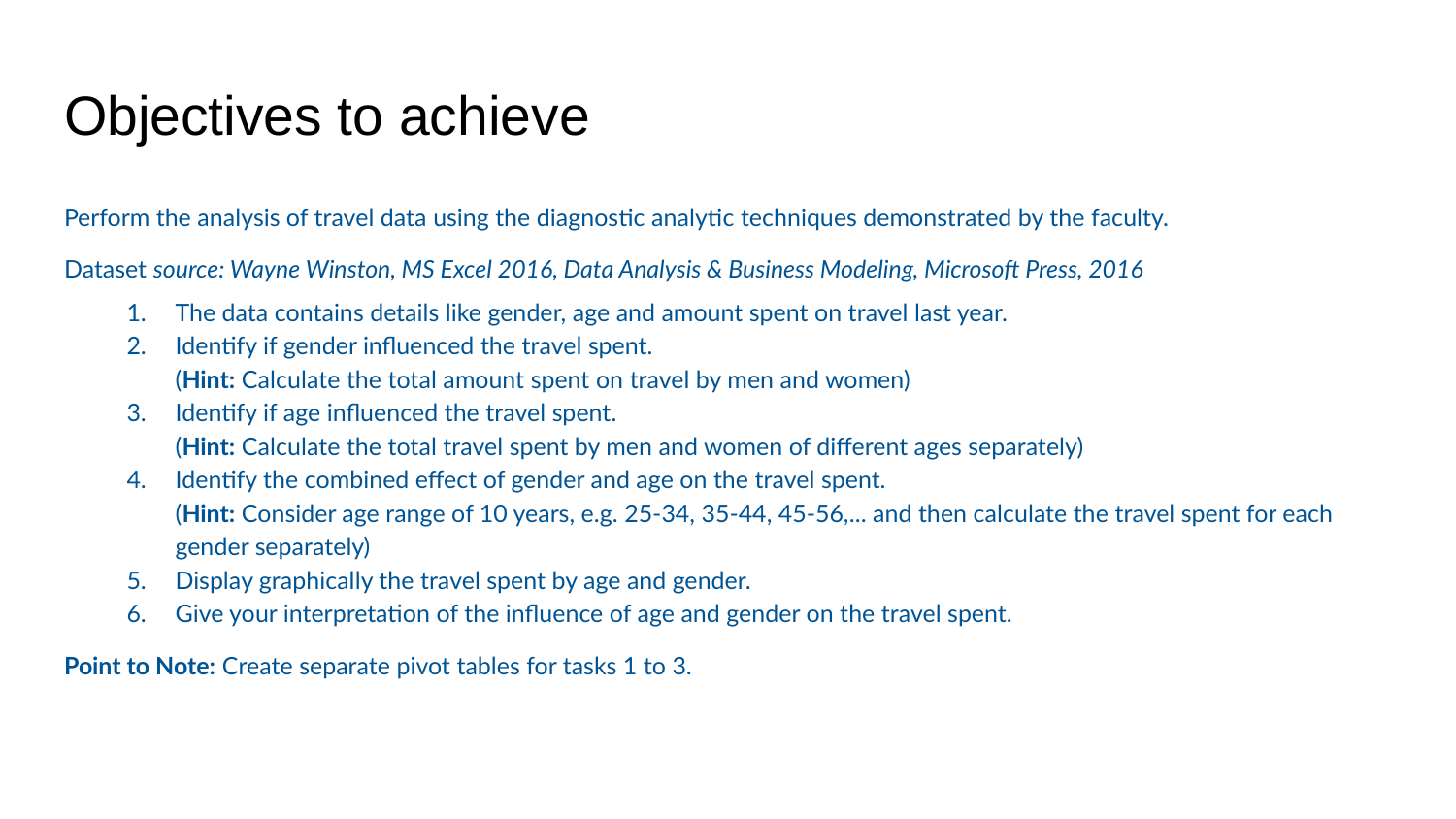

# Objectives to achieve
Perform the analysis of travel data using the diagnostic analytic techniques demonstrated by the faculty.
Dataset source: Wayne Winston, MS Excel 2016, Data Analysis & Business Modeling, Microsoft Press, 2016
The data contains details like gender, age and amount spent on travel last year.
Identify if gender influenced the travel spent.
(Hint: Calculate the total amount spent on travel by men and women)
Identify if age influenced the travel spent.
(Hint: Calculate the total travel spent by men and women of different ages separately)
Identify the combined effect of gender and age on the travel spent.
(Hint: Consider age range of 10 years, e.g. 25-34, 35-44, 45-56,... and then calculate the travel spent for each gender separately)
Display graphically the travel spent by age and gender.
Give your interpretation of the influence of age and gender on the travel spent.
Point to Note: Create separate pivot tables for tasks 1 to 3.